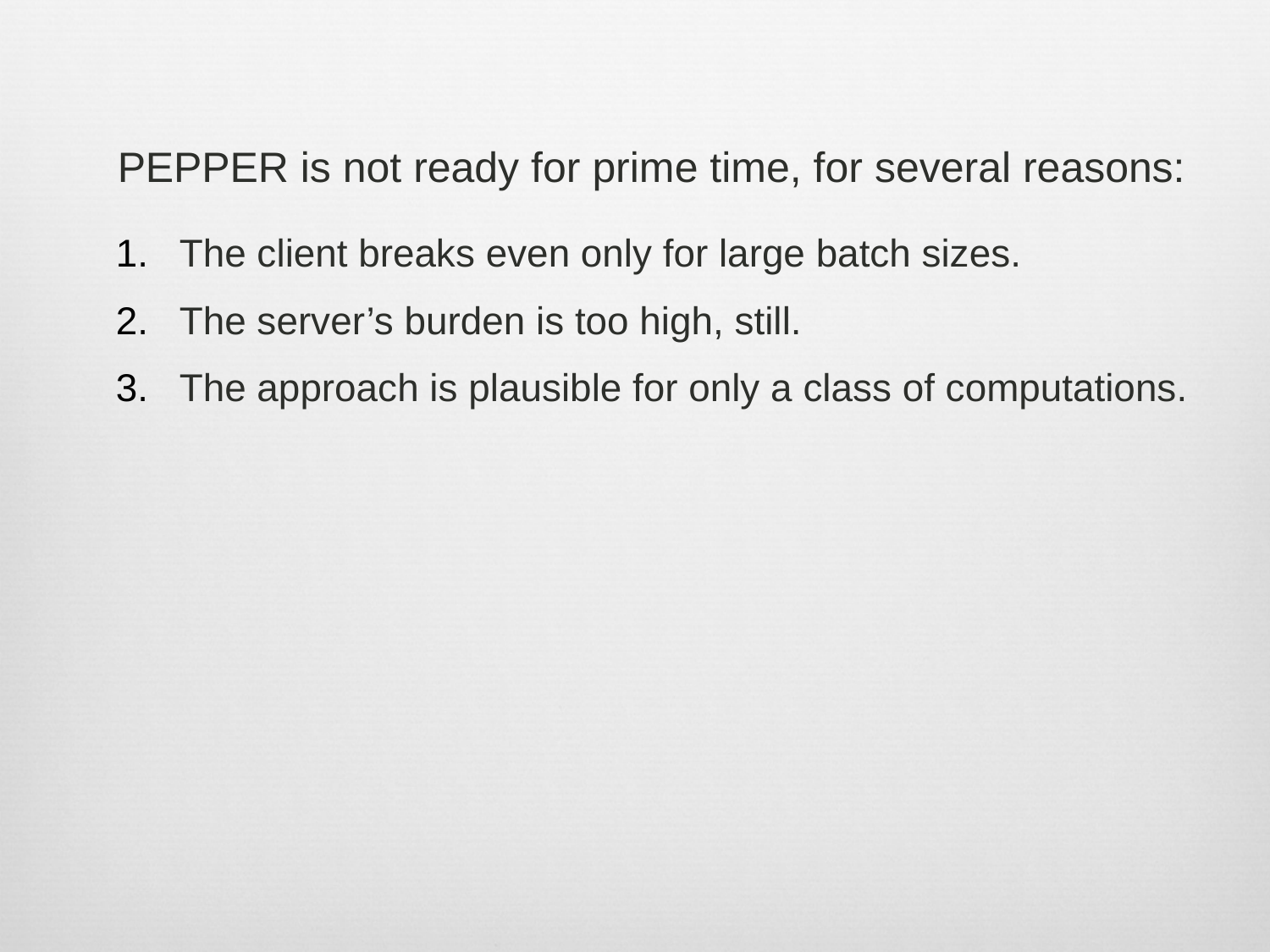

Pepper is not ready for prime time, for several reasons:
The client breaks even only for large batch sizes.
The server’s burden is too high, still.
The approach is plausible for only a class of computations.